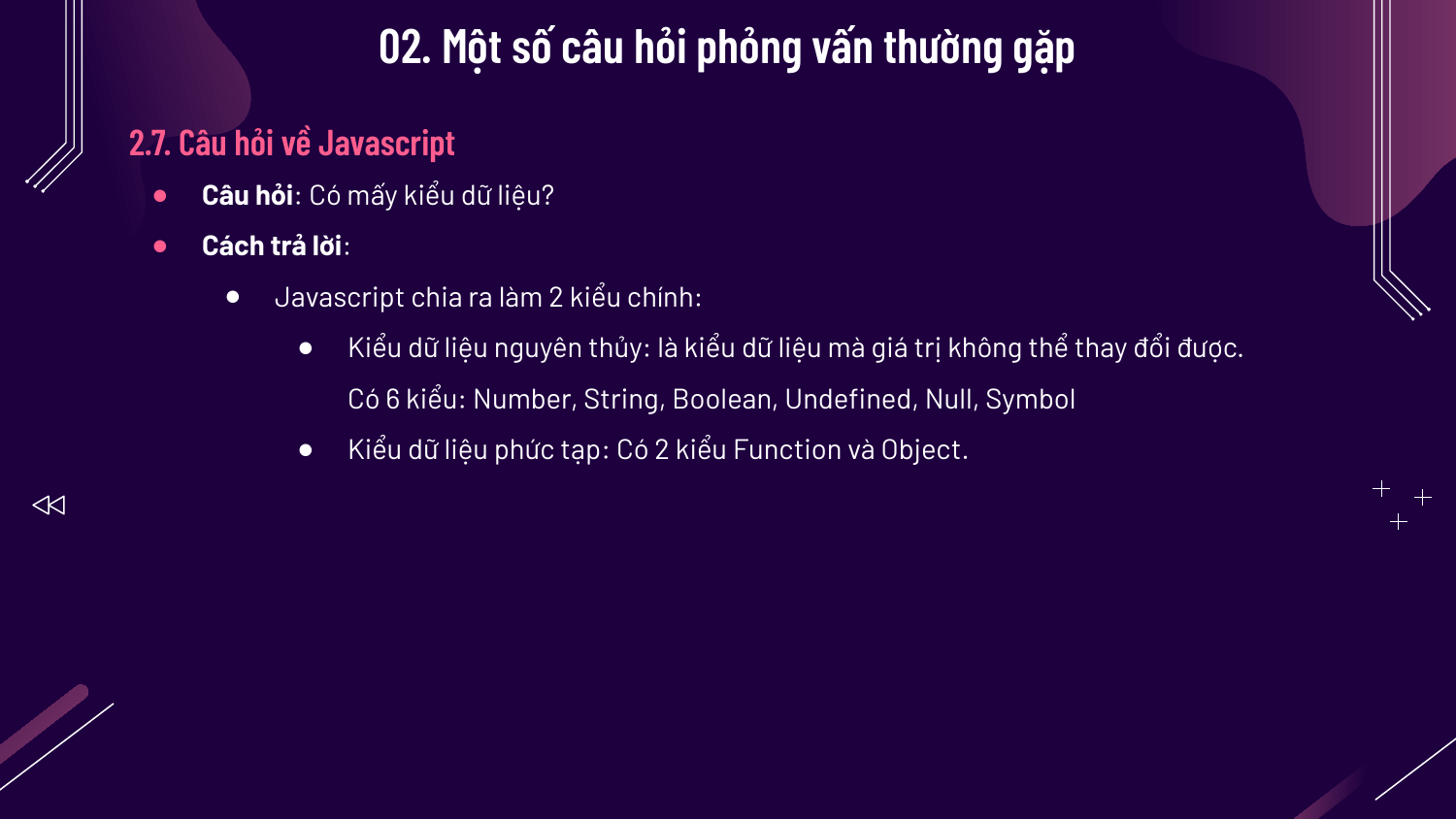

# 02. Một số câu hỏi phỏng vấn thường gặp
2.7. Câu hỏi về Javascript
Câu hỏi: Có mấy kiểu dữ liệu?
Cách trả lời:
Javascript chia ra làm 2 kiểu chính:
Kiểu dữ liệu nguyên thủy: là kiểu dữ liệu mà giá trị không thể thay đổi được. Có 6 kiểu: Number, String, Boolean, Undefined, Null, Symbol
Kiểu dữ liệu phức tạp: Có 2 kiểu Function và Object.